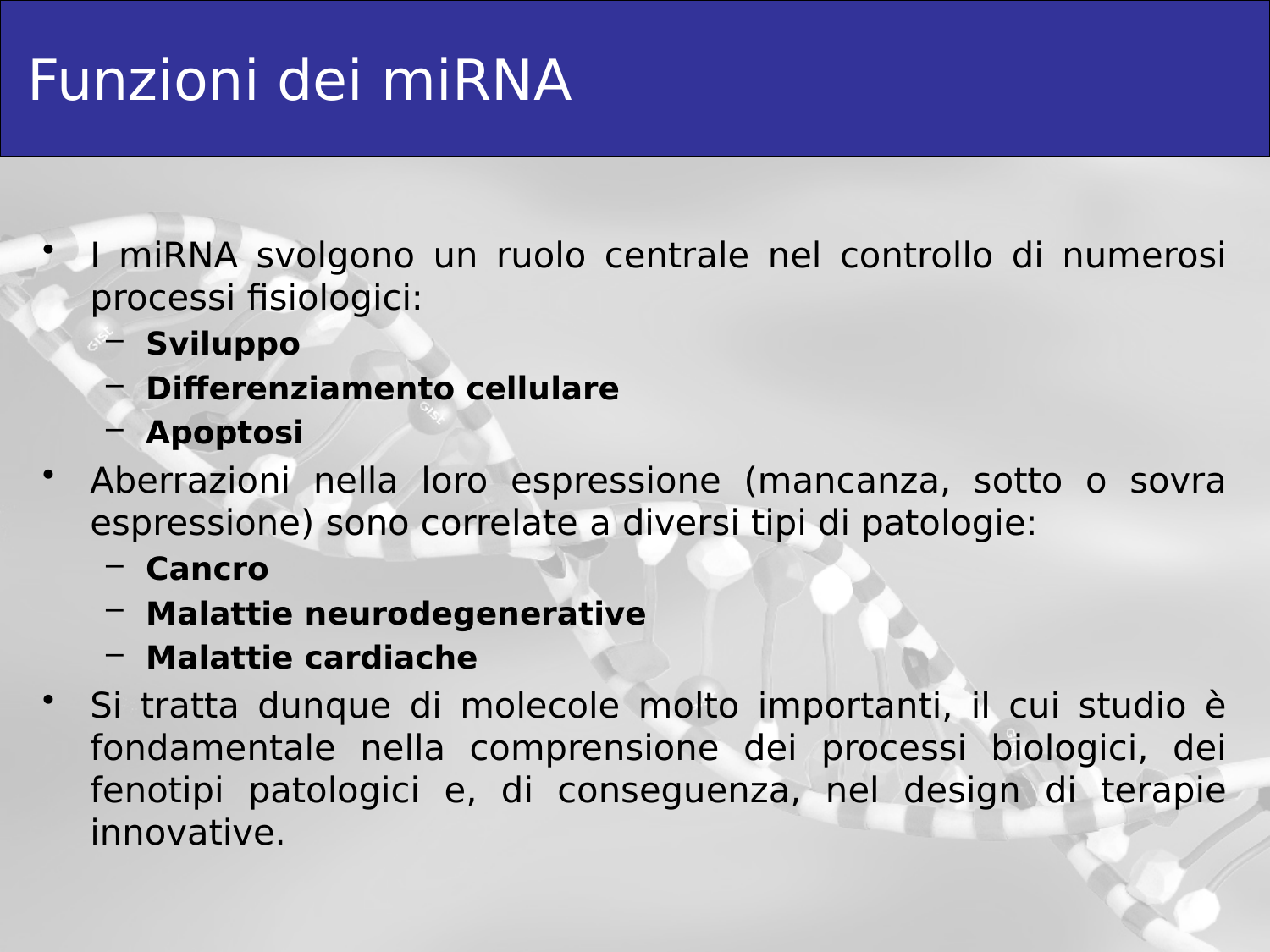

# Funzioni dei miRNA
I miRNA svolgono un ruolo centrale nel controllo di numerosi processi fisiologici:
Sviluppo
Differenziamento cellulare
Apoptosi
Aberrazioni nella loro espressione (mancanza, sotto o sovra espressione) sono correlate a diversi tipi di patologie:
Cancro
Malattie neurodegenerative
Malattie cardiache
Si tratta dunque di molecole molto importanti, il cui studio è fondamentale nella comprensione dei processi biologici, dei fenotipi patologici e, di conseguenza, nel design di terapie innovative.